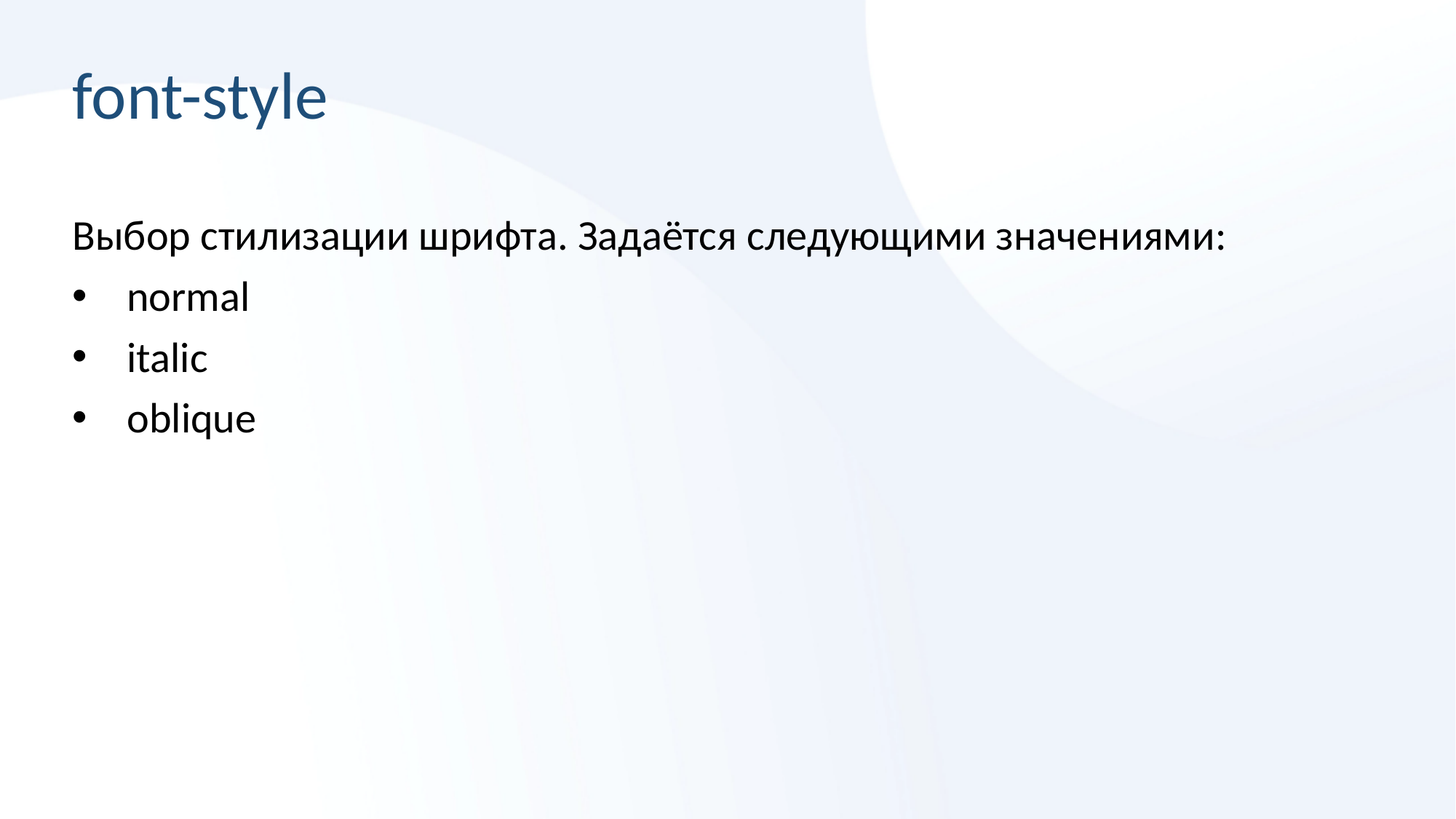

# font-style
Выбор стилизации шрифта. Задаётся следующими значениями:
normal
italic
oblique